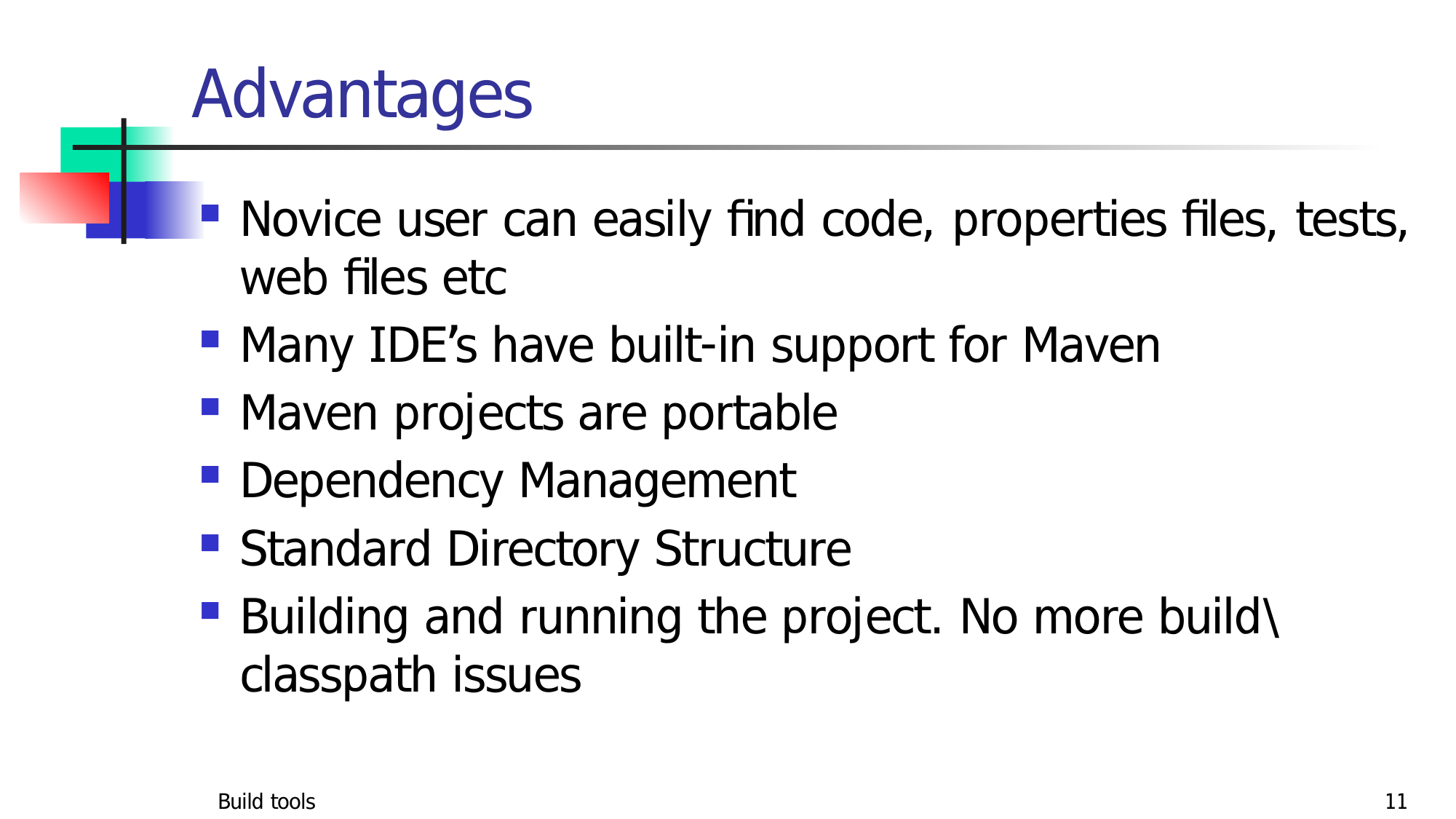

# Advantages
Novice user can easily find code, properties files, tests, web files etc
Many IDE’s have built-in support for Maven
Maven projects are portable
Dependency Management
Standard Directory Structure
Building and running the project. No more build\classpath issues

Build tools
11